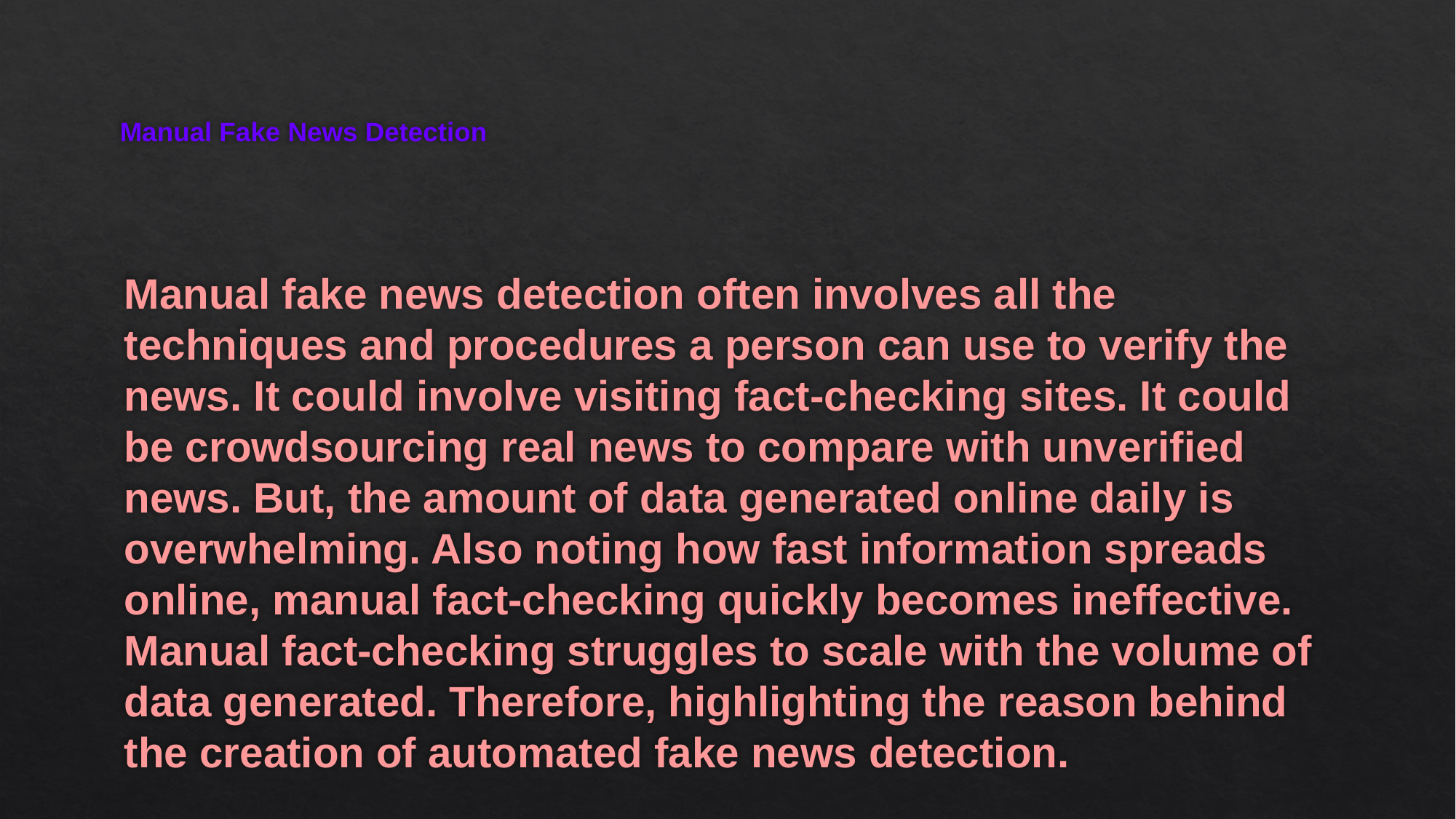

# Manual Fake News Detection

Manual fake news detection often involves all the techniques and procedures a person can use to verify the news. It could involve visiting fact-checking sites. It could be crowdsourcing real news to compare with unverified news. But, the amount of data generated online daily is overwhelming. Also noting how fast information spreads online, manual fact-checking quickly becomes ineffective. Manual fact-checking struggles to scale with the volume of data generated. Therefore, highlighting the reason behind the creation of automated fake news detection.